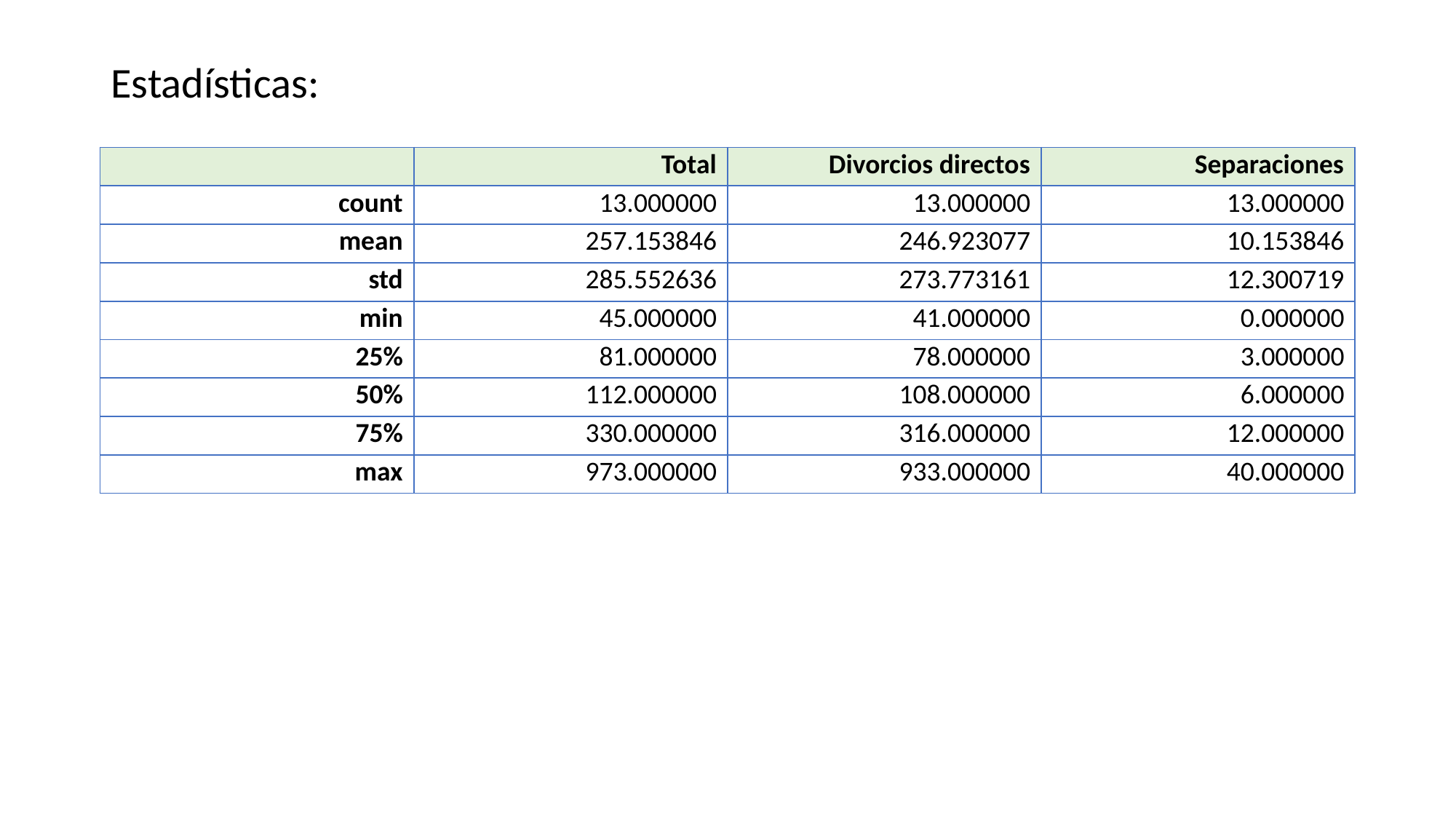

# Estadísticas:
|  | Total | Divorcios directos | Separaciones |
| --- | --- | --- | --- |
| count | 13.000000 | 13.000000 | 13.000000 |
| mean | 257.153846 | 246.923077 | 10.153846 |
| std | 285.552636 | 273.773161 | 12.300719 |
| min | 45.000000 | 41.000000 | 0.000000 |
| 25% | 81.000000 | 78.000000 | 3.000000 |
| 50% | 112.000000 | 108.000000 | 6.000000 |
| 75% | 330.000000 | 316.000000 | 12.000000 |
| max | 973.000000 | 933.000000 | 40.000000 |